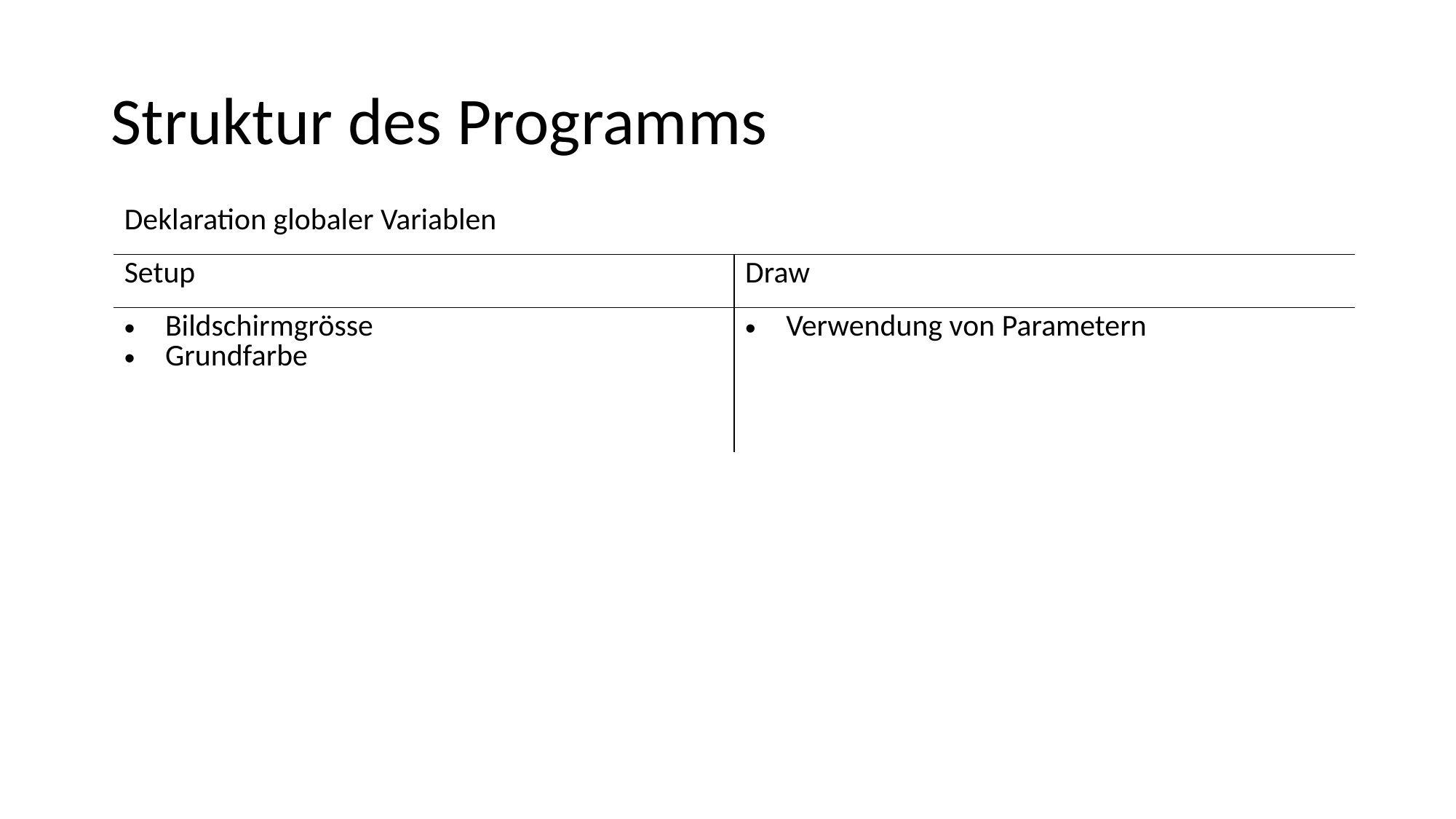

# Struktur des Programms
| Deklaration globaler Variablen |  |
| --- | --- |
| Setup | Draw |
| Bildschirmgrösse Grundfarbe | Verwendung von Parametern |